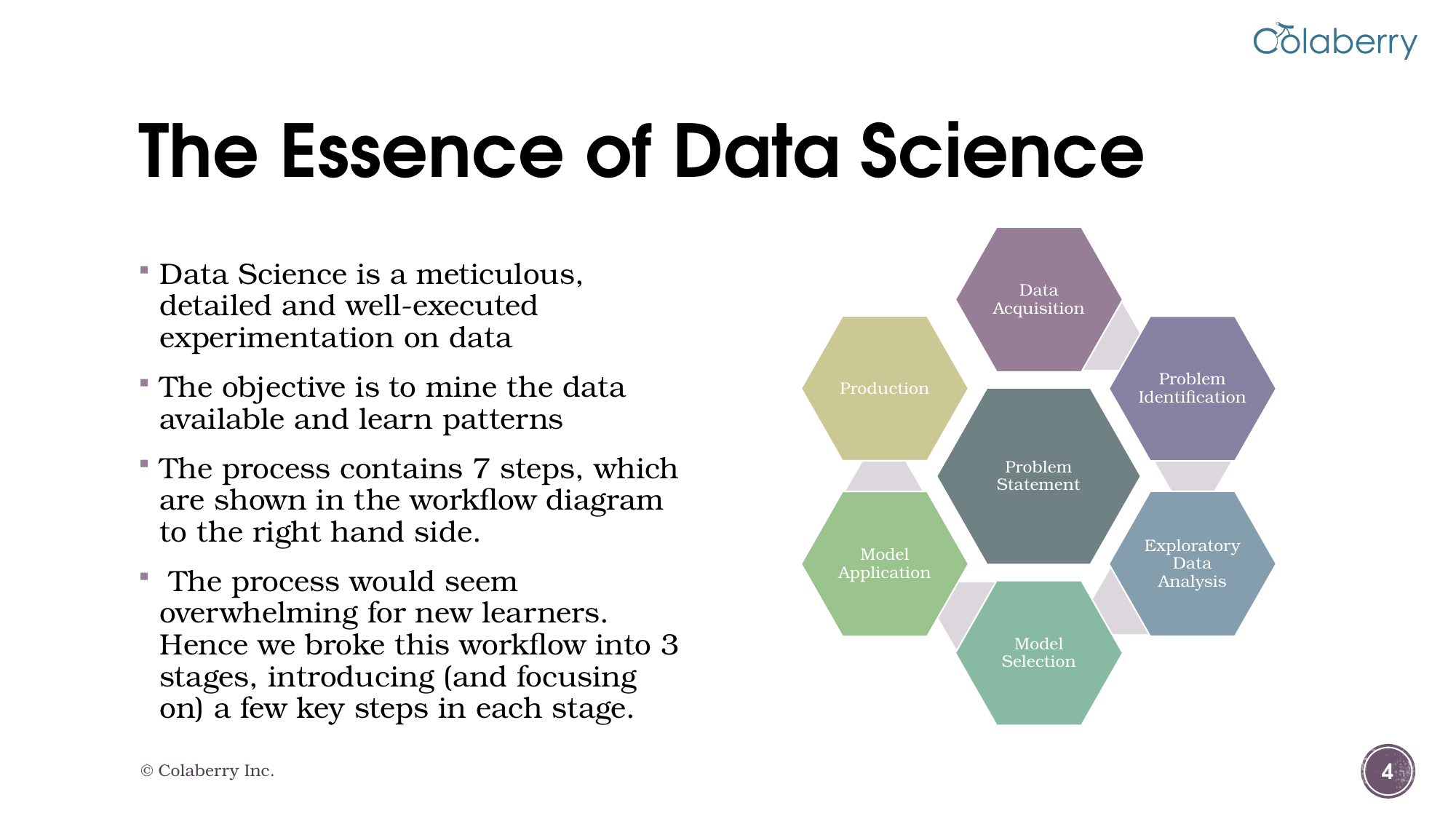

# The Essence of Data Science
Problem Statement
Data Acquisition
Problem Identification
Exploratory Data Analysis
Model Selection
Model Application
Production
Data Science is a meticulous, detailed and well-executed experimentation on data
The objective is to mine the data available and learn patterns
The process contains 7 steps, which are shown in the workflow diagram to the right hand side.
 The process would seem overwhelming for new learners. Hence we broke this workflow into 3 stages, introducing (and focusing on) a few key steps in each stage.
© Colaberry Inc.
4